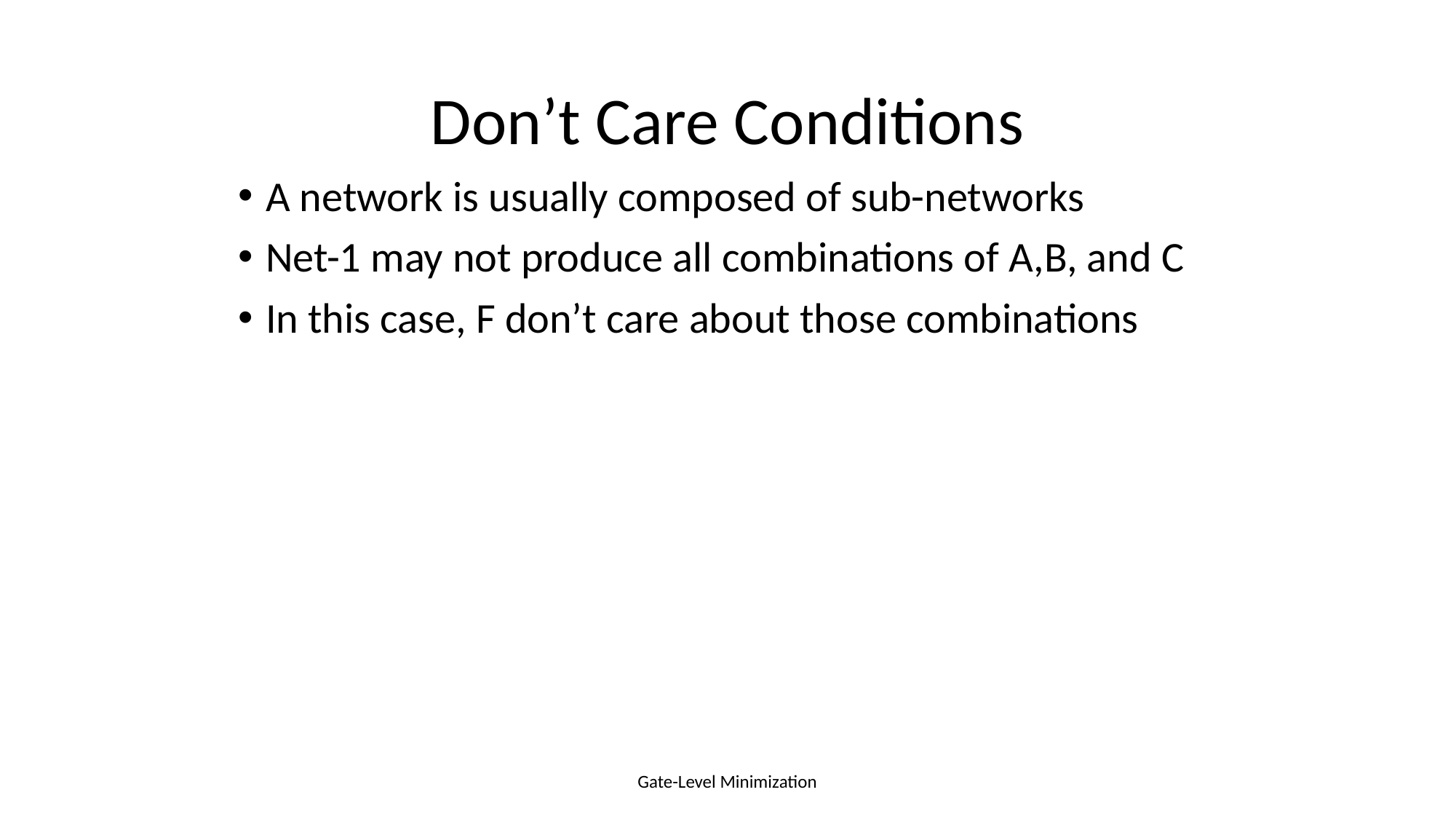

# Don’t Care Conditions
A network is usually composed of sub-networks
Net-1 may not produce all combinations of A,B, and C
In this case, F don’t care about those combinations
Gate-Level Minimization